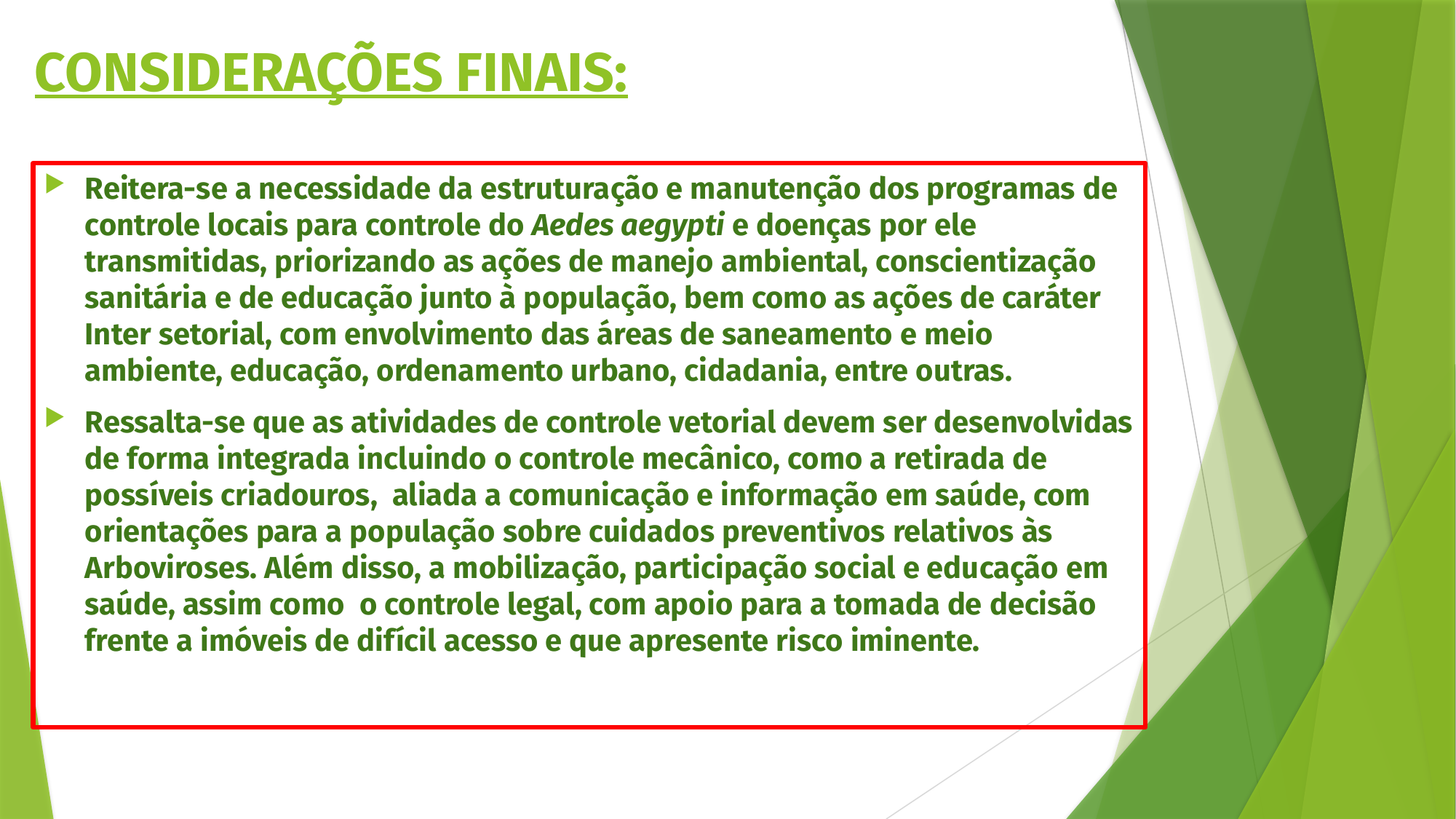

# CONSIDERAÇÕES FINAIS:
Reitera-se a necessidade da estruturação e manutenção dos programas de controle locais para controle do Aedes aegypti e doenças por ele transmitidas, priorizando as ações de manejo ambiental, conscientização sanitária e de educação junto à população, bem como as ações de caráter Inter setorial, com envolvimento das áreas de saneamento e meio ambiente, educação, ordenamento urbano, cidadania, entre outras.
Ressalta-se que as atividades de controle vetorial devem ser desenvolvidas de forma integrada incluindo o controle mecânico, como a retirada de possíveis criadouros,  aliada a comunicação e informação em saúde, com orientações para a população sobre cuidados preventivos relativos às Arboviroses. Além disso, a mobilização, participação social e educação em saúde, assim como  o controle legal, com apoio para a tomada de decisão frente a imóveis de difícil acesso e que apresente risco iminente.